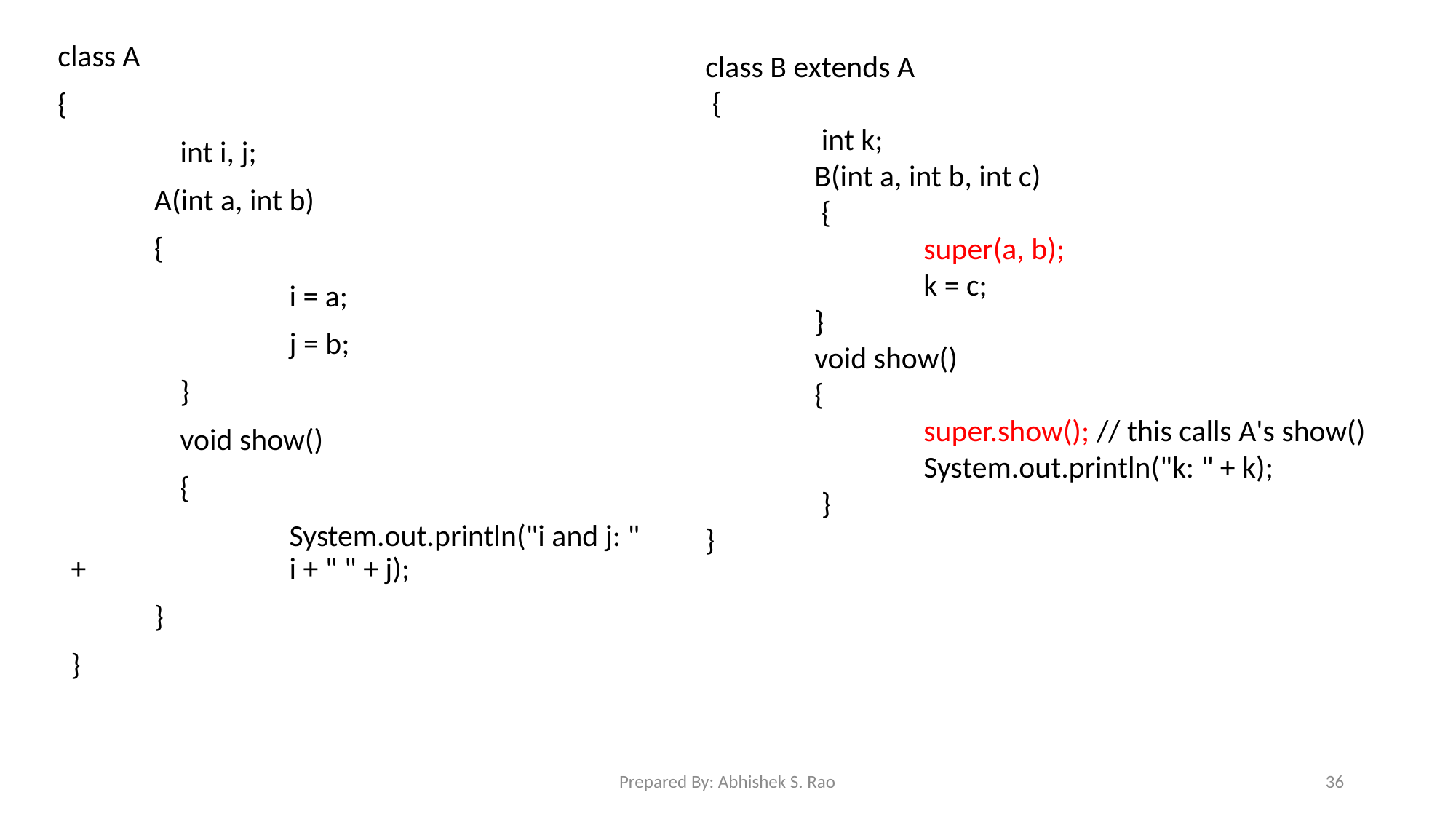

class A
  {
		int i, j;
	            A(int a, int b)
	            {
			i = a;
			j = b;
		}
		void show()
		{
			System.out.println("i and j: " + 		i + " " + j);
  	            }
	}

class B extends A
 {
	 int k;
   	B(int a, int b, int c)
 	 {
		super(a, b);
		k = c;
	}
	void show()
	{
		super.show(); // this calls A's show()
		System.out.println("k: " + k);
	 }
}
Prepared By: Abhishek S. Rao
36